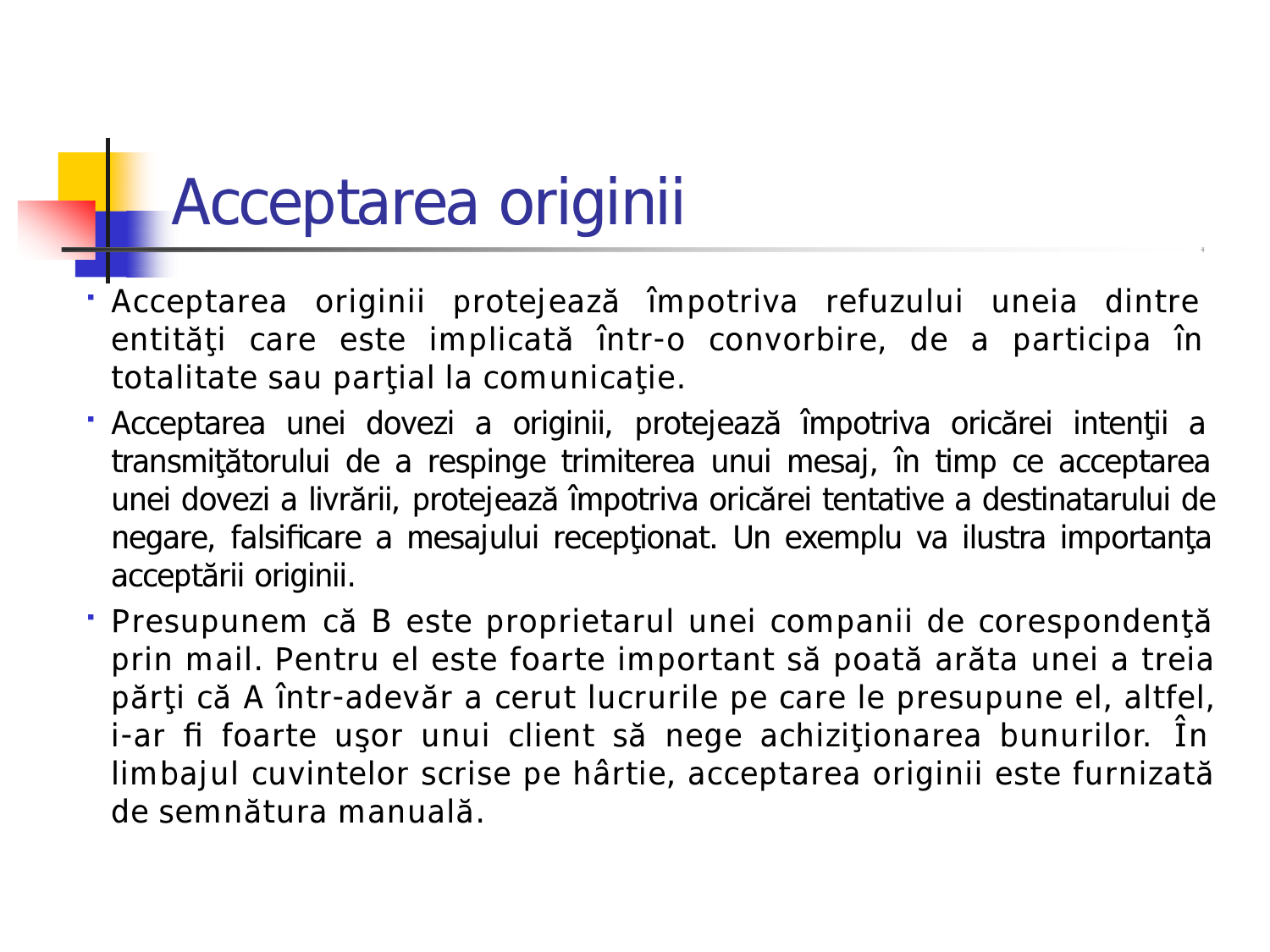

# Acceptarea originii

Acceptarea originii protejează împotriva refuzului uneia dintre  entităţi care este implicată într-o convorbire, de a participa în  totalitate sau parţial la comunicaţie.
Acceptarea unei dovezi a originii, protejează împotriva oricărei intenţii a  transmiţătorului de a respinge trimiterea unui mesaj, în timp ce acceptarea  unei dovezi a livrării, protejează împotriva oricărei tentative a destinatarului de  negare, falsificare a mesajului recepţionat. Un exemplu va ilustra importanţa  acceptării originii.
Presupunem că B este proprietarul unei companii de corespondenţă  prin mail. Pentru el este foarte important să poată arăta unei a treia  părţi că A într-adevăr a cerut lucrurile pe care le presupune el, altfel,  i-ar fi foarte uşor unui client să nege achiziţionarea bunurilor. În  limbajul cuvintelor scrise pe hârtie, acceptarea originii este furnizată  de semnătura manuală.